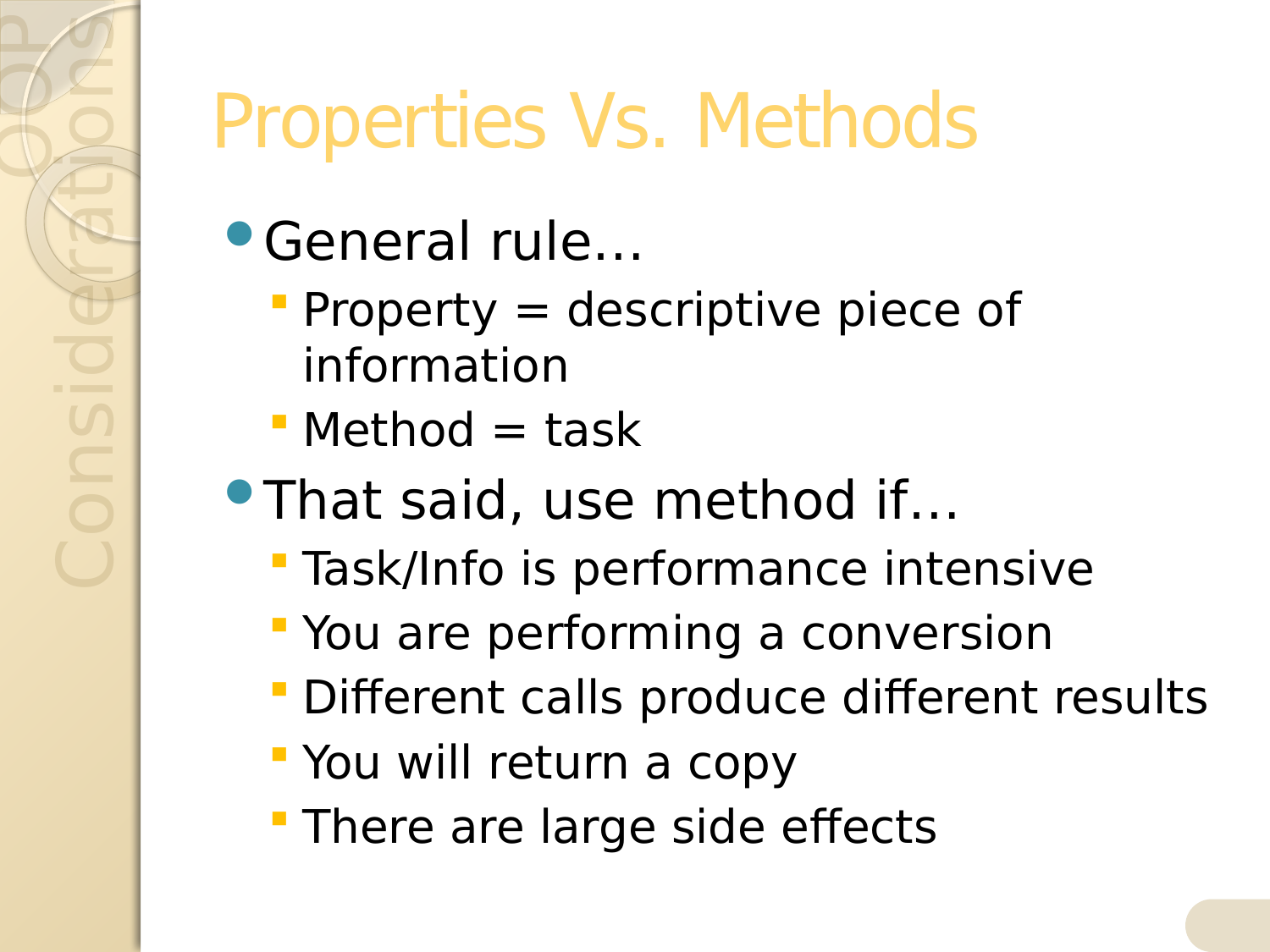

# Properties Vs. Methods
General rule…
Property = descriptive piece of information
Method = task
That said, use method if…
Task/Info is performance intensive
You are performing a conversion
Different calls produce different results
You will return a copy
There are large side effects